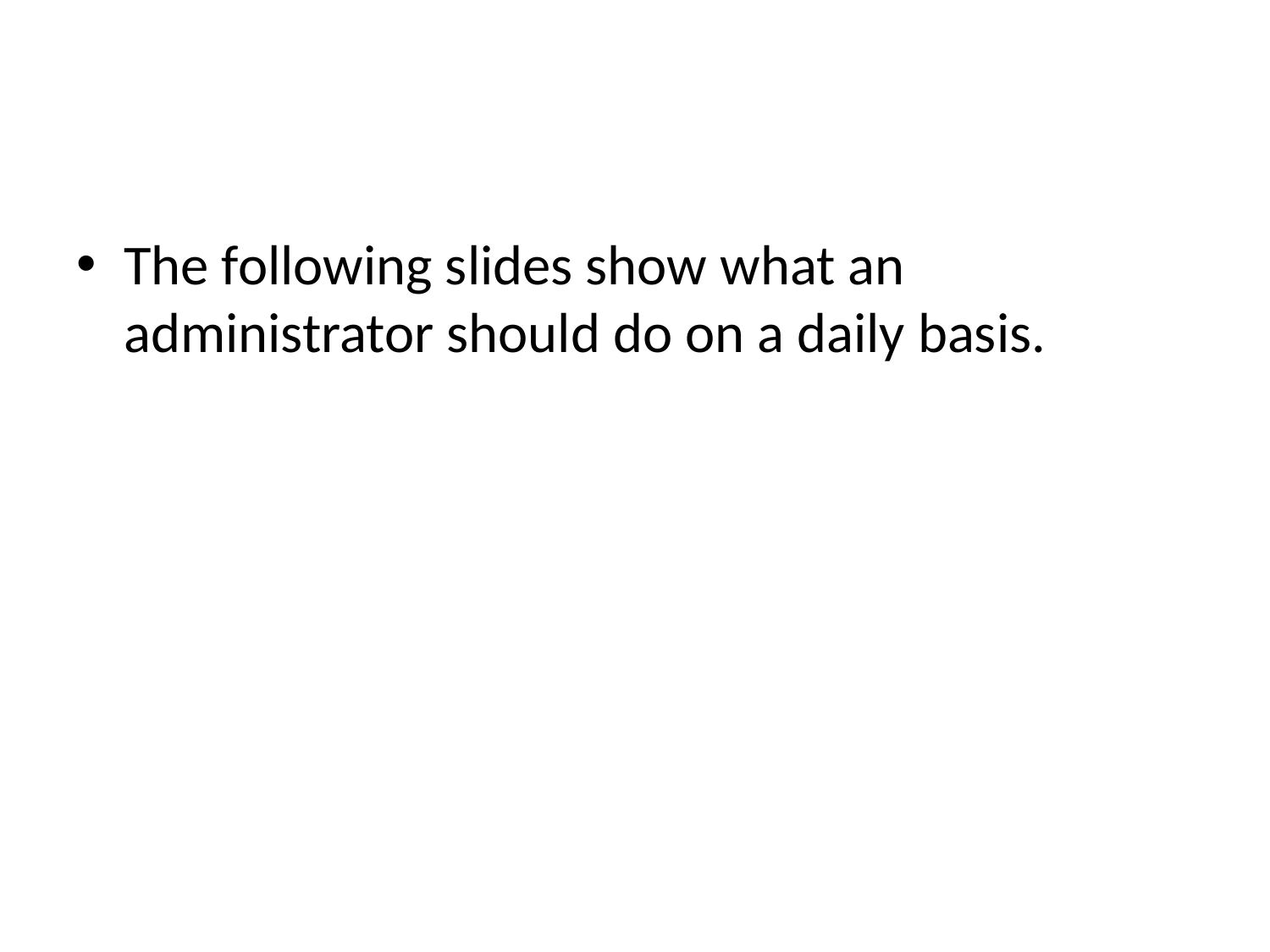

#
The following slides show what an administrator should do on a daily basis.